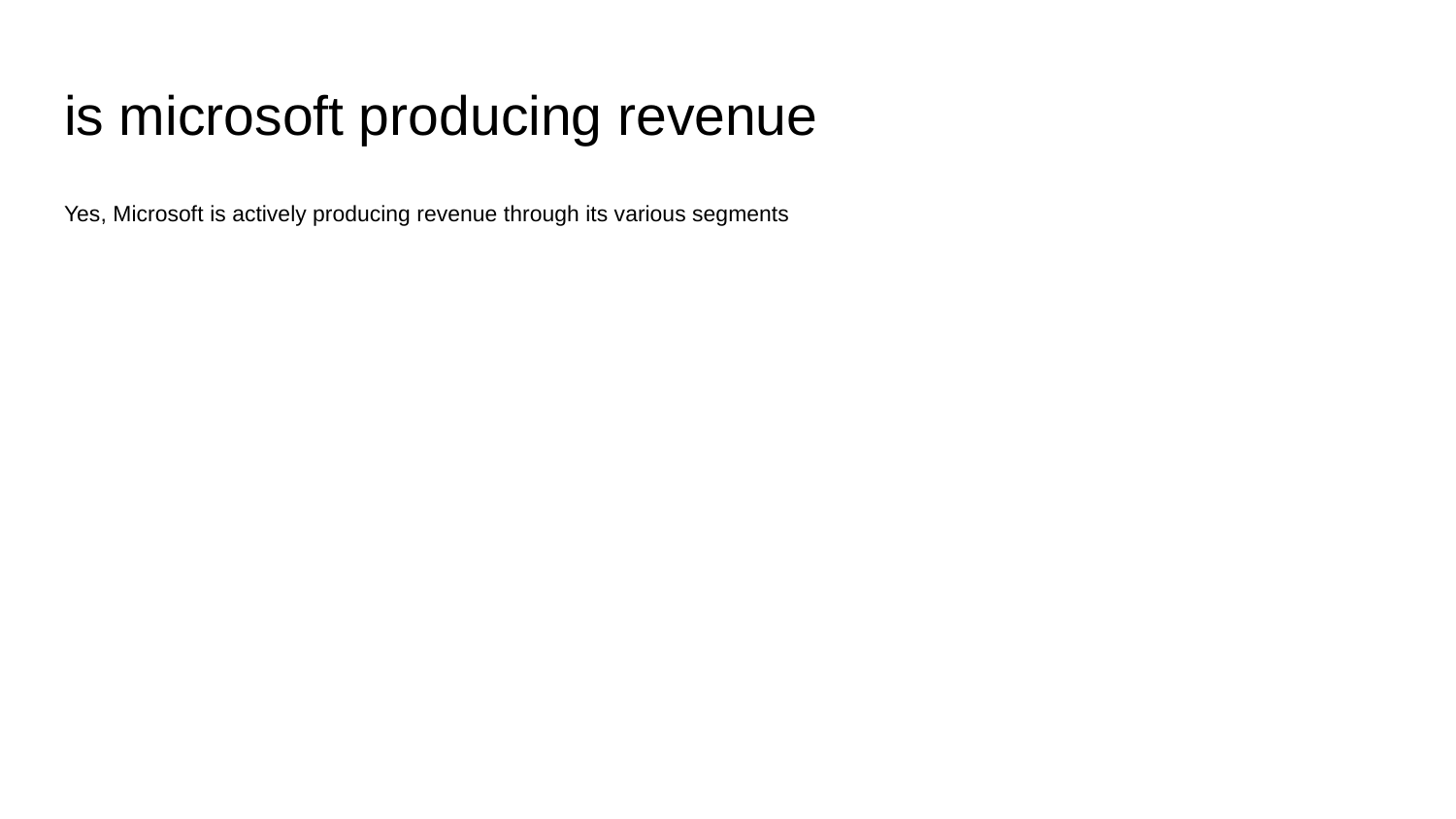

# is microsoft producing revenue
Yes, Microsoft is actively producing revenue through its various segments